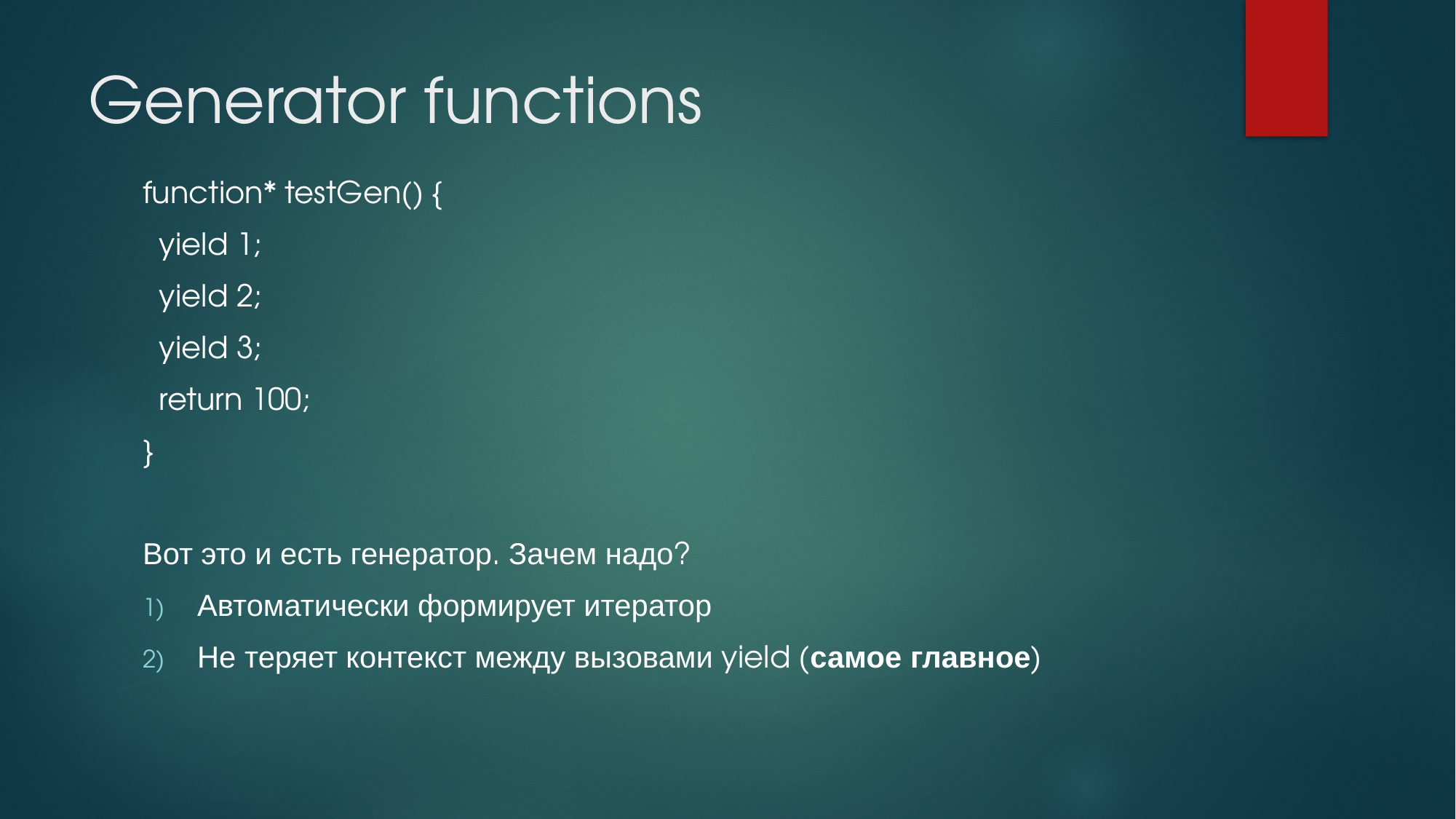

# Generator functions
function* testGen() {
  yield 1;
  yield 2;
  yield 3;
  return 100;
}

Вот это и есть генератор. Зачем надо?
Автоматически формирует итератор
Не теряет контекст между вызовами yield (самое главное)